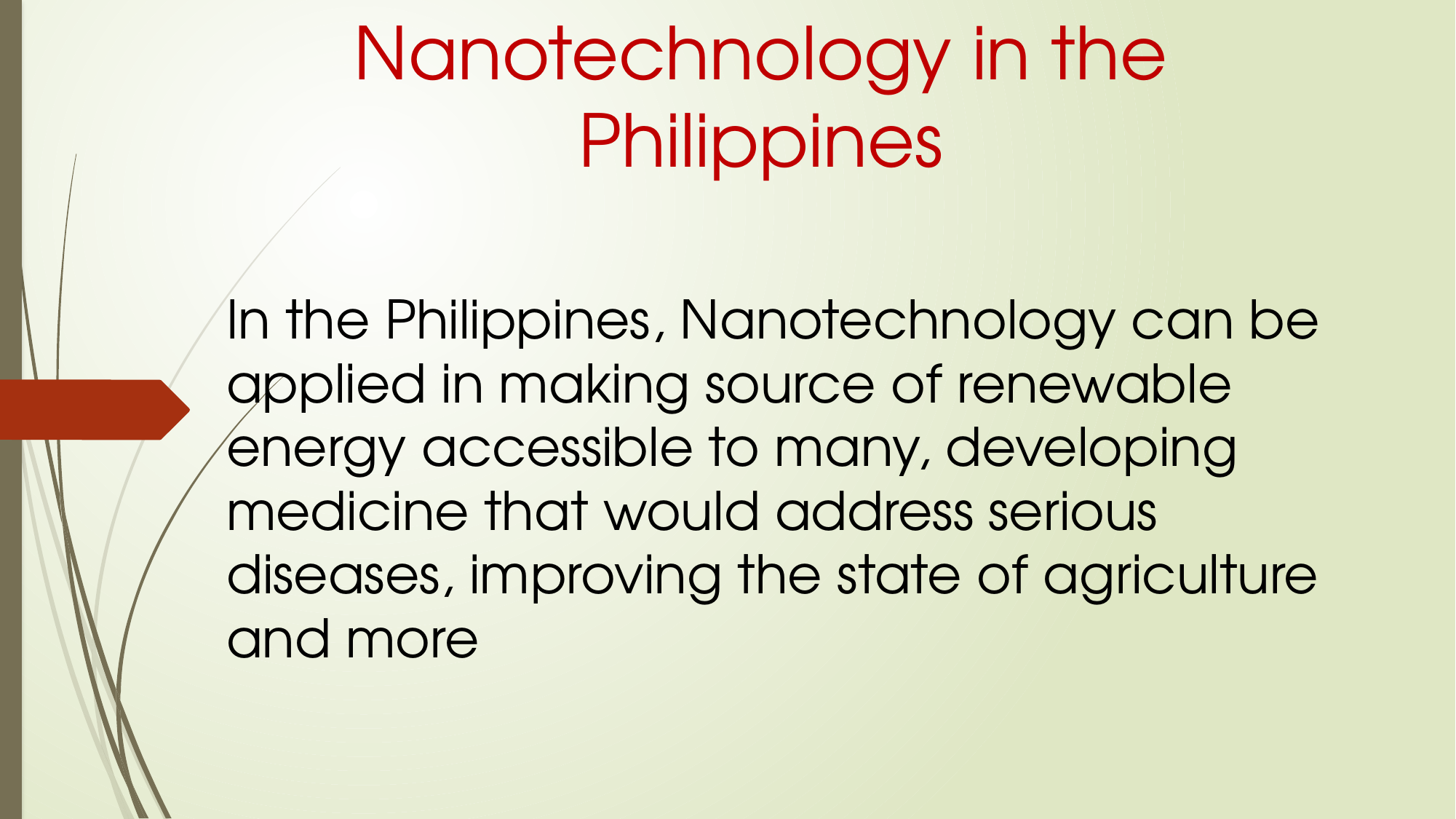

# Nanotechnology in the Philippines
In the Philippines, Nanotechnology can be applied in making source of renewable energy accessible to many, developing medicine that would address serious diseases, improving the state of agriculture and more